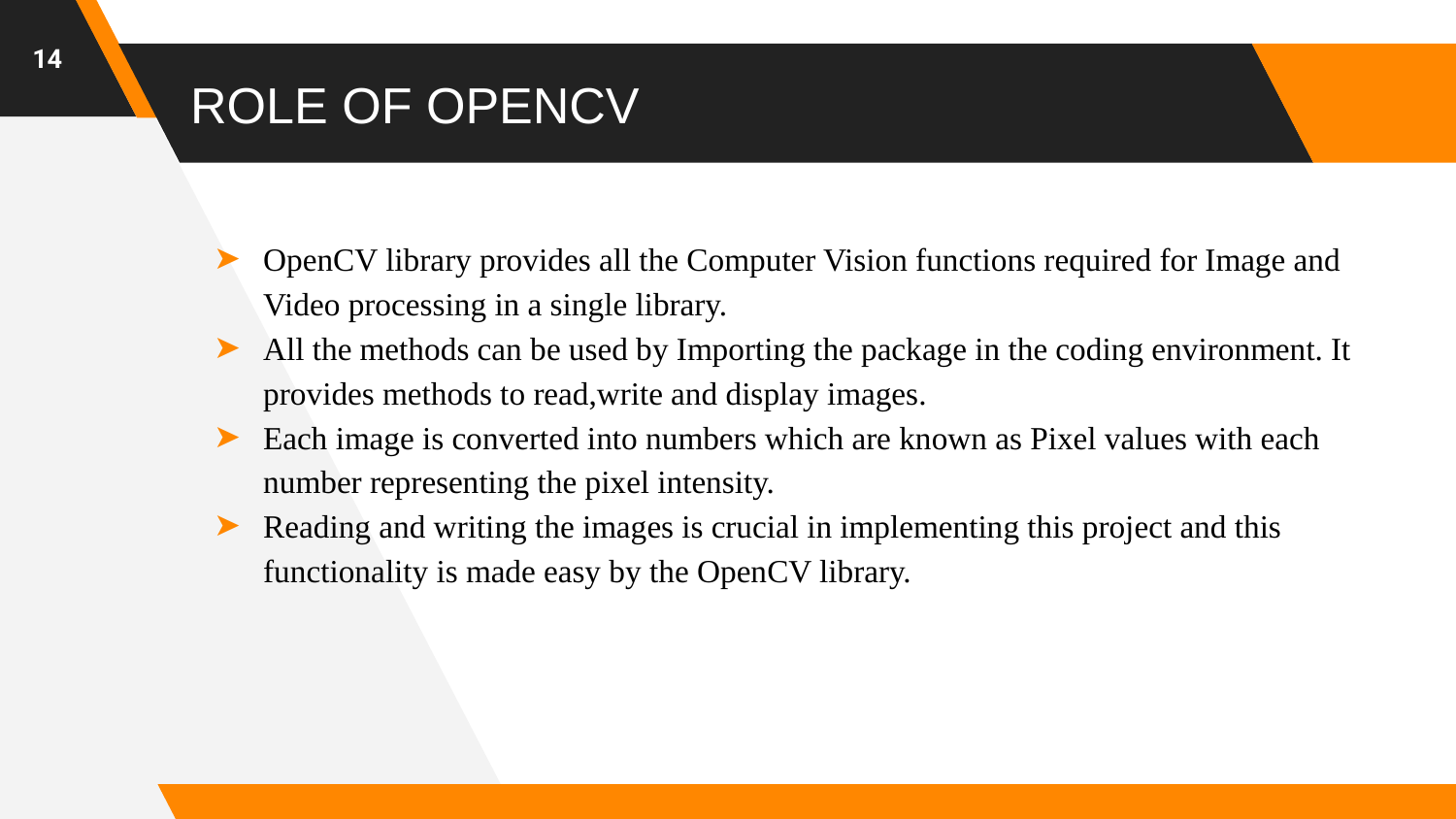

14
# ROLE OF OPENCV
OpenCV library provides all the Computer Vision functions required for Image and Video processing in a single library.
All the methods can be used by Importing the package in the coding environment. It provides methods to read,write and display images.
Each image is converted into numbers which are known as Pixel values with each number representing the pixel intensity.
Reading and writing the images is crucial in implementing this project and this functionality is made easy by the OpenCV library.